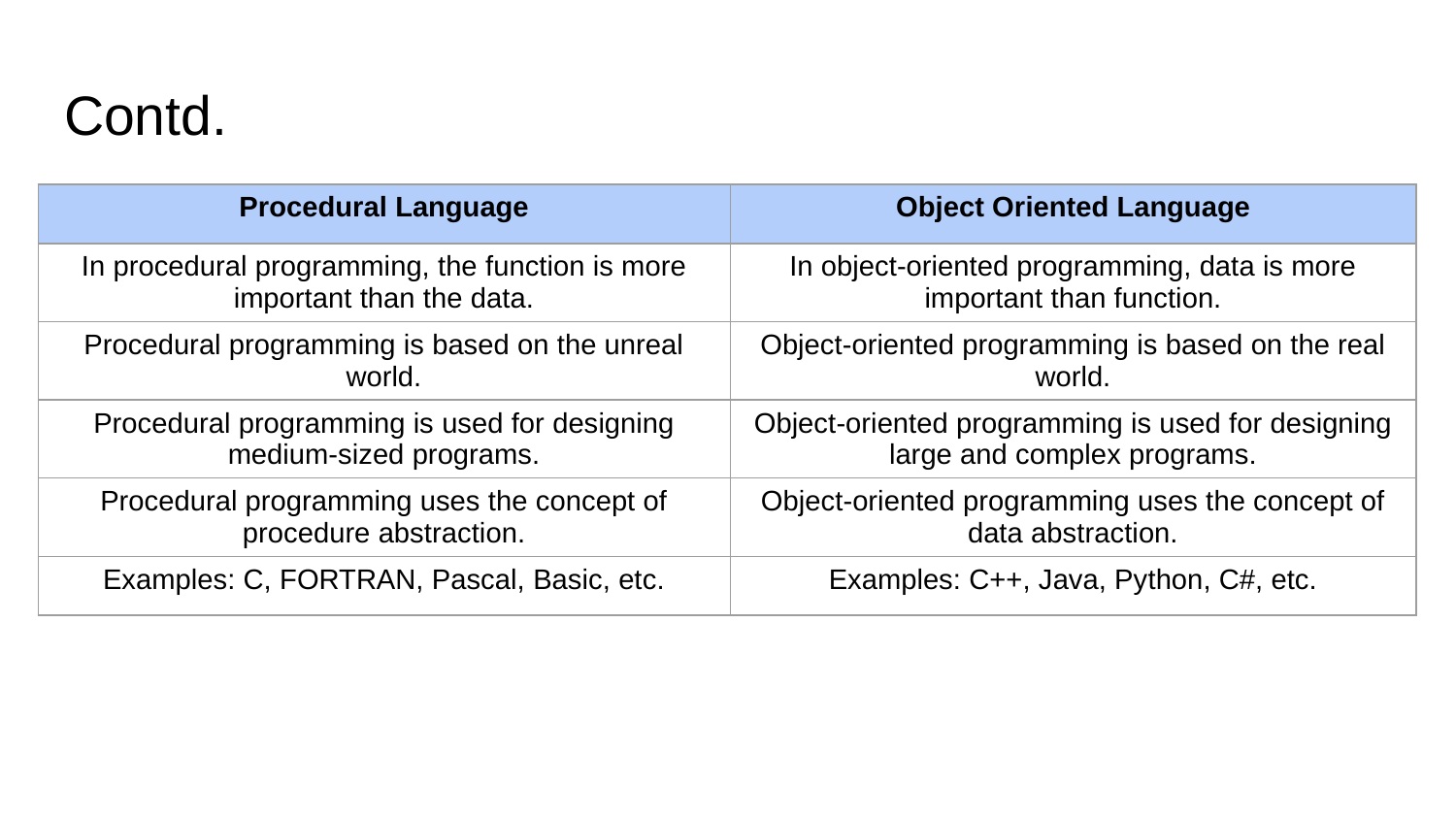

# Contd.
| Procedural Language | Object Oriented Language |
| --- | --- |
| In procedural programming, the function is more important than the data. | In object-oriented programming, data is more important than function. |
| Procedural programming is based on the unreal world. | Object-oriented programming is based on the real world. |
| Procedural programming is used for designing medium-sized programs. | Object-oriented programming is used for designing large and complex programs. |
| Procedural programming uses the concept of procedure abstraction. | Object-oriented programming uses the concept of data abstraction. |
| Examples: C, FORTRAN, Pascal, Basic, etc. | Examples: C++, Java, Python, C#, etc. |